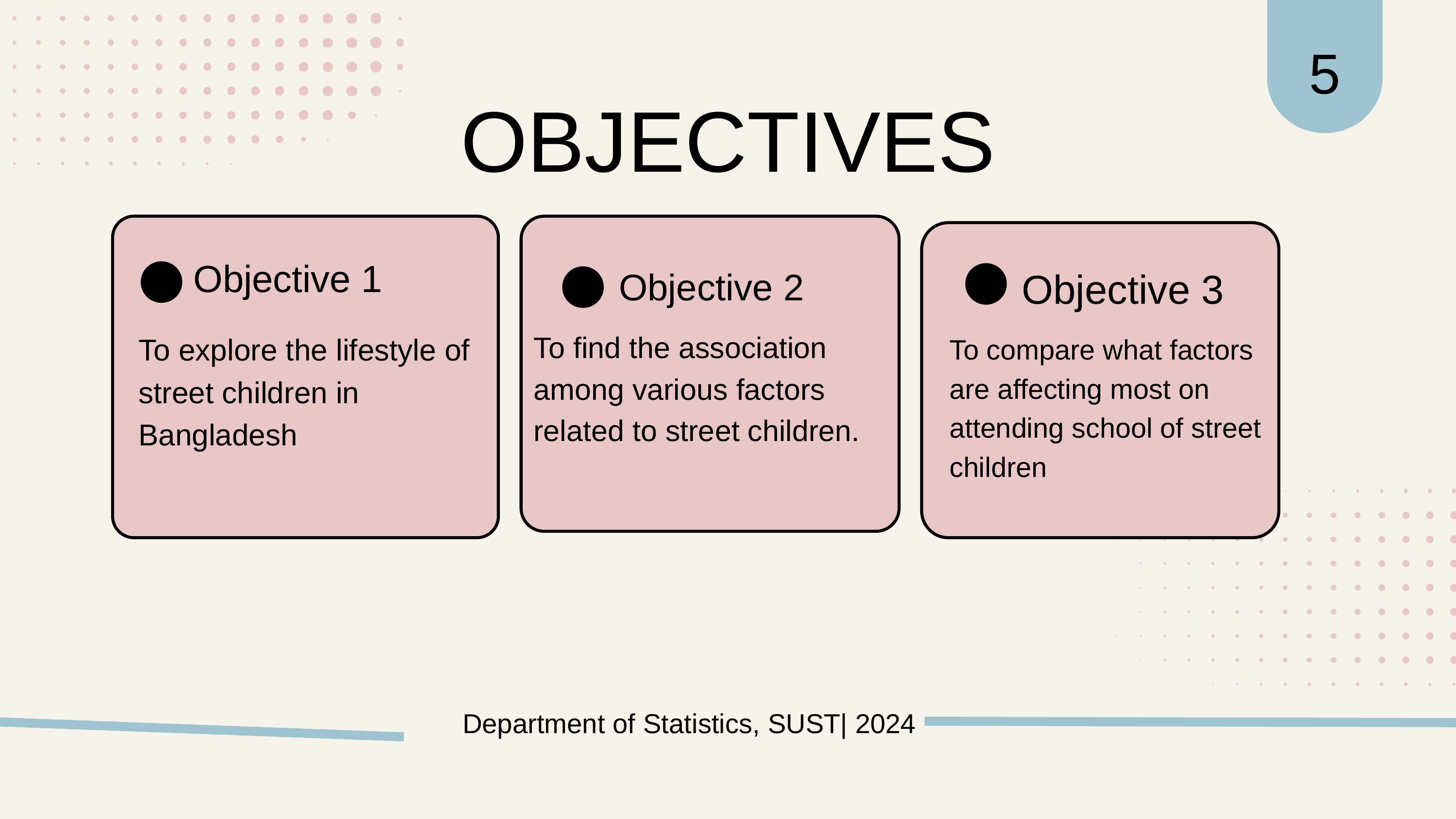

5

OBJECTIVES

Objective 1
Objective 3
Objective 2

To find the association among various factors related to street children.
To explore the lifestyle of street children in Bangladesh
To compare what factors are affecting most on attending school of street children

Department of Statistics, SUST| 2024